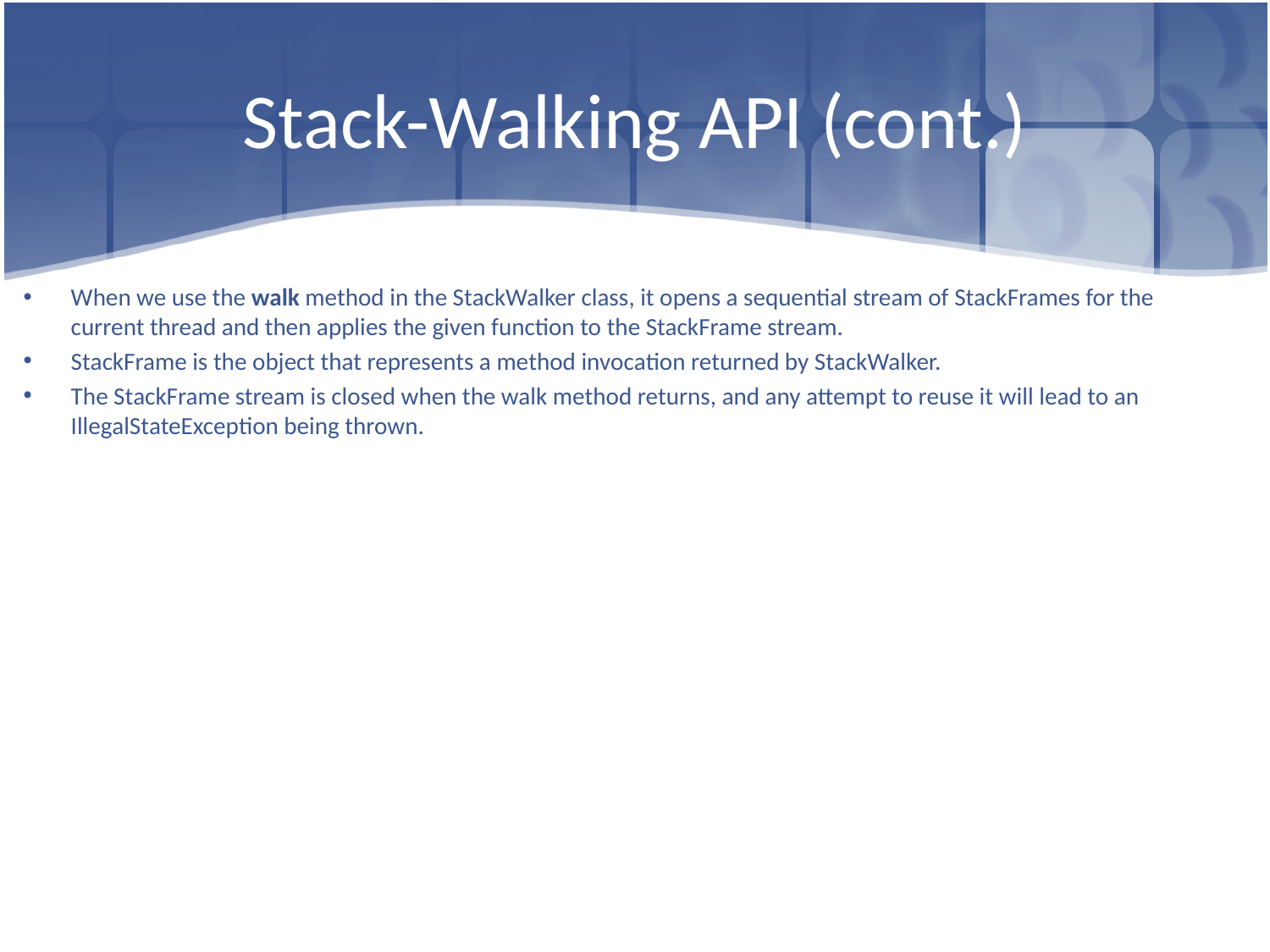

# Stack-Walking API (cont.)
When we use the walk method in the StackWalker class, it opens a sequential stream of StackFrames for the current thread and then applies the given function to the StackFrame stream.
StackFrame is the object that represents a method invocation returned by StackWalker.
The StackFrame stream is closed when the walk method returns, and any attempt to reuse it will lead to an IllegalStateException being thrown.